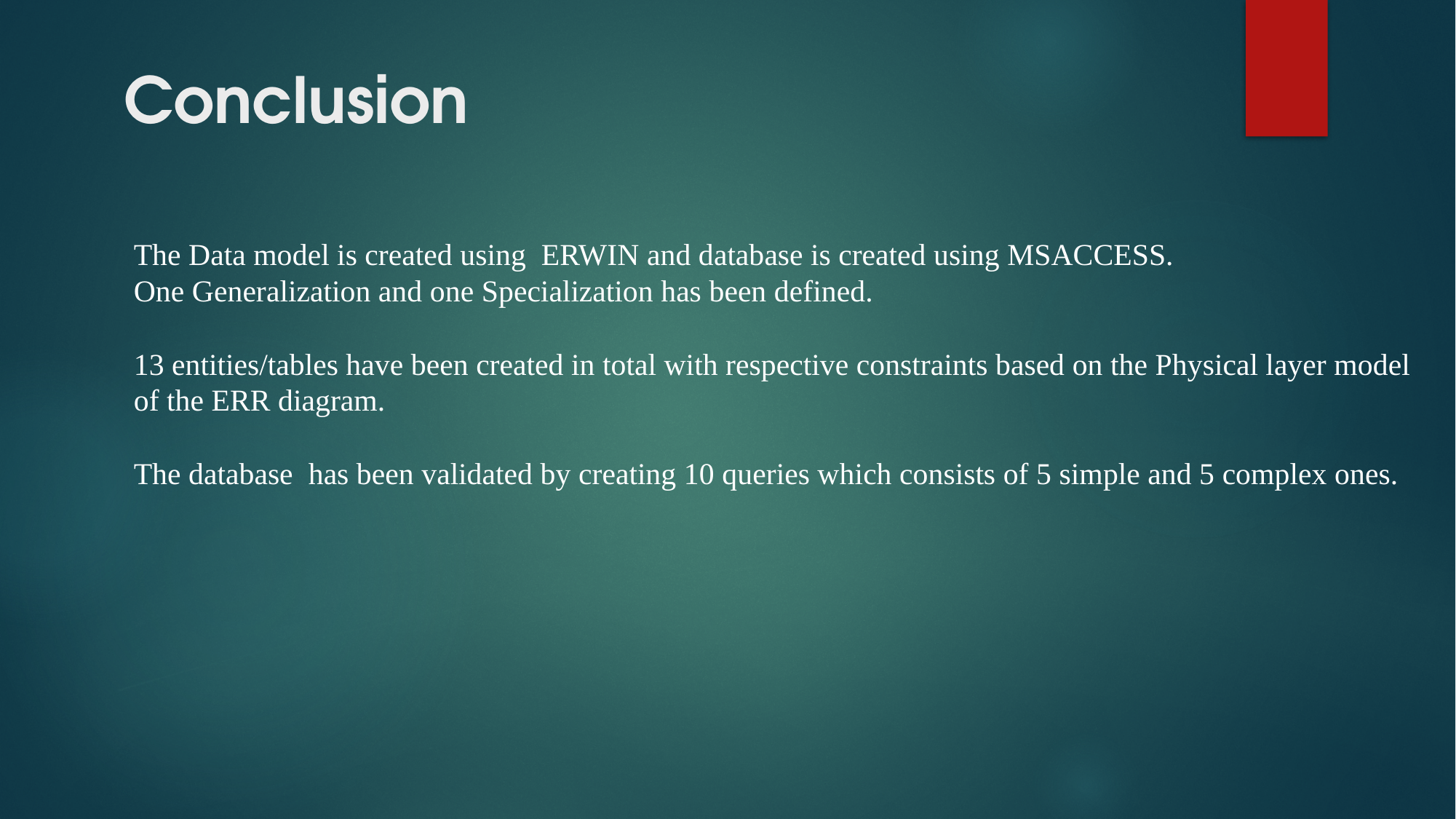

The Data model is created using  ERWIN and database is created using MSACCESS.
One Generalization and one Specialization has been defined.

13 entities/tables have been created in total with respective constraints based on the Physical layer model
of the ERR diagram.

The database  has been validated by creating 10 queries which consists of 5 simple and 5 complex ones.

# Conclusion